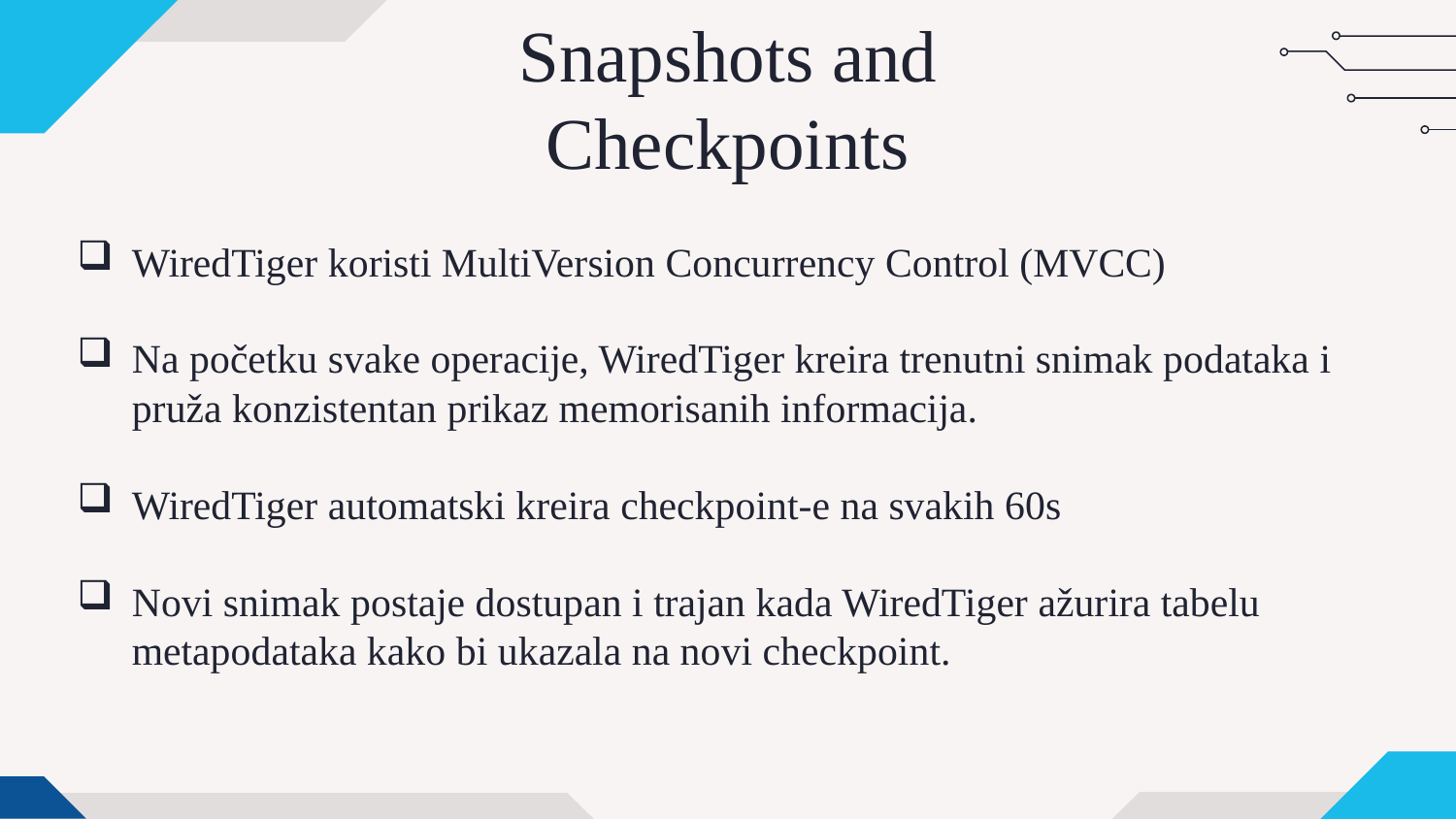

# Snapshots and Checkpoints
WiredTiger koristi MultiVersion Concurrency Control (MVCC)
Na početku svake operacije, WiredTiger kreira trenutni snimak podataka i pruža konzistentan prikaz memorisanih informacija.

WiredTiger automatski kreira checkpoint-e na svakih 60s

Novi snimak postaje dostupan i trajan kada WiredTiger ažurira tabelu metapodataka kako bi ukazala na novi checkpoint.